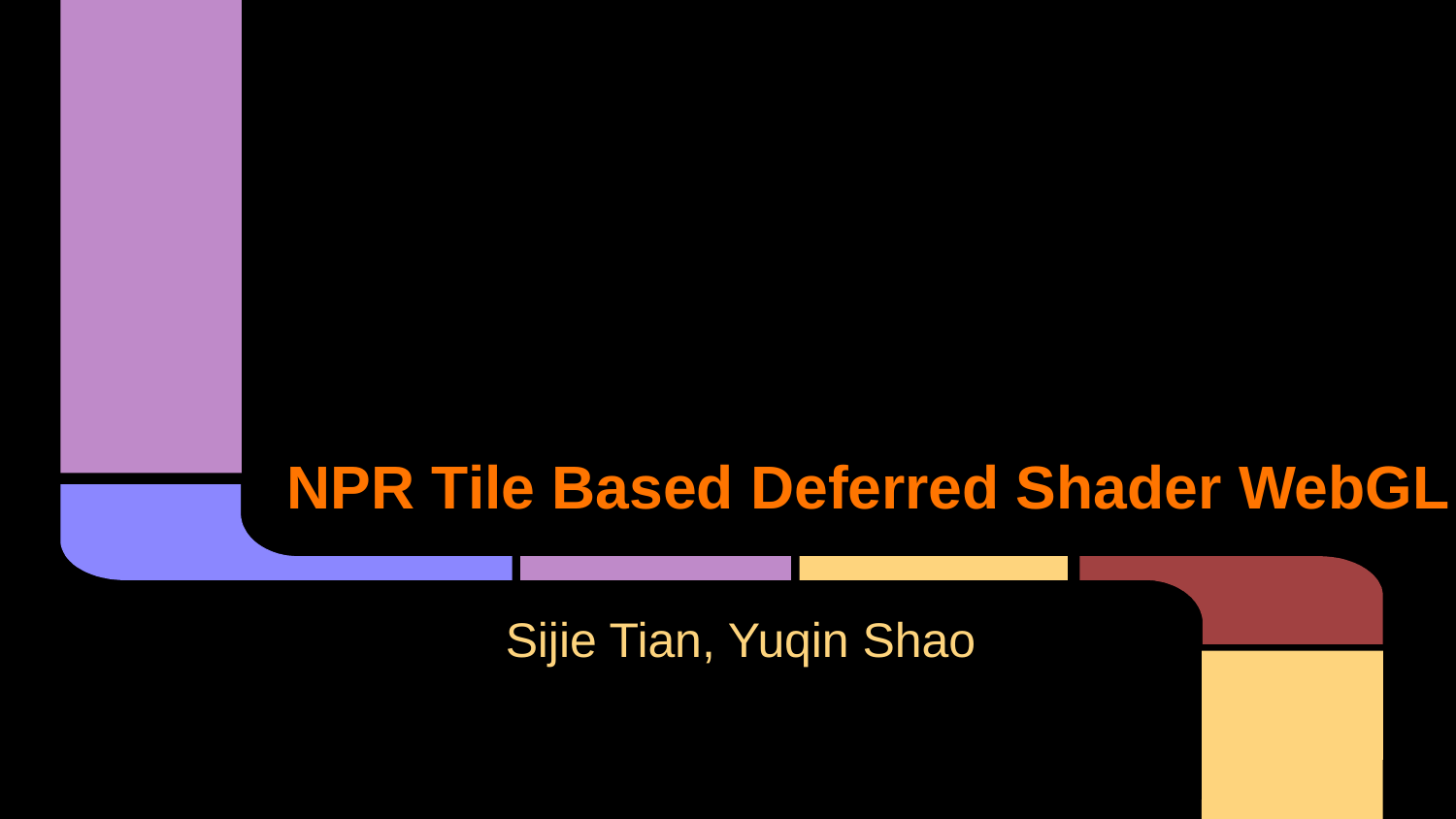

# NPR Tile Based Deferred Shader WebGL
Sijie Tian, Yuqin Shao